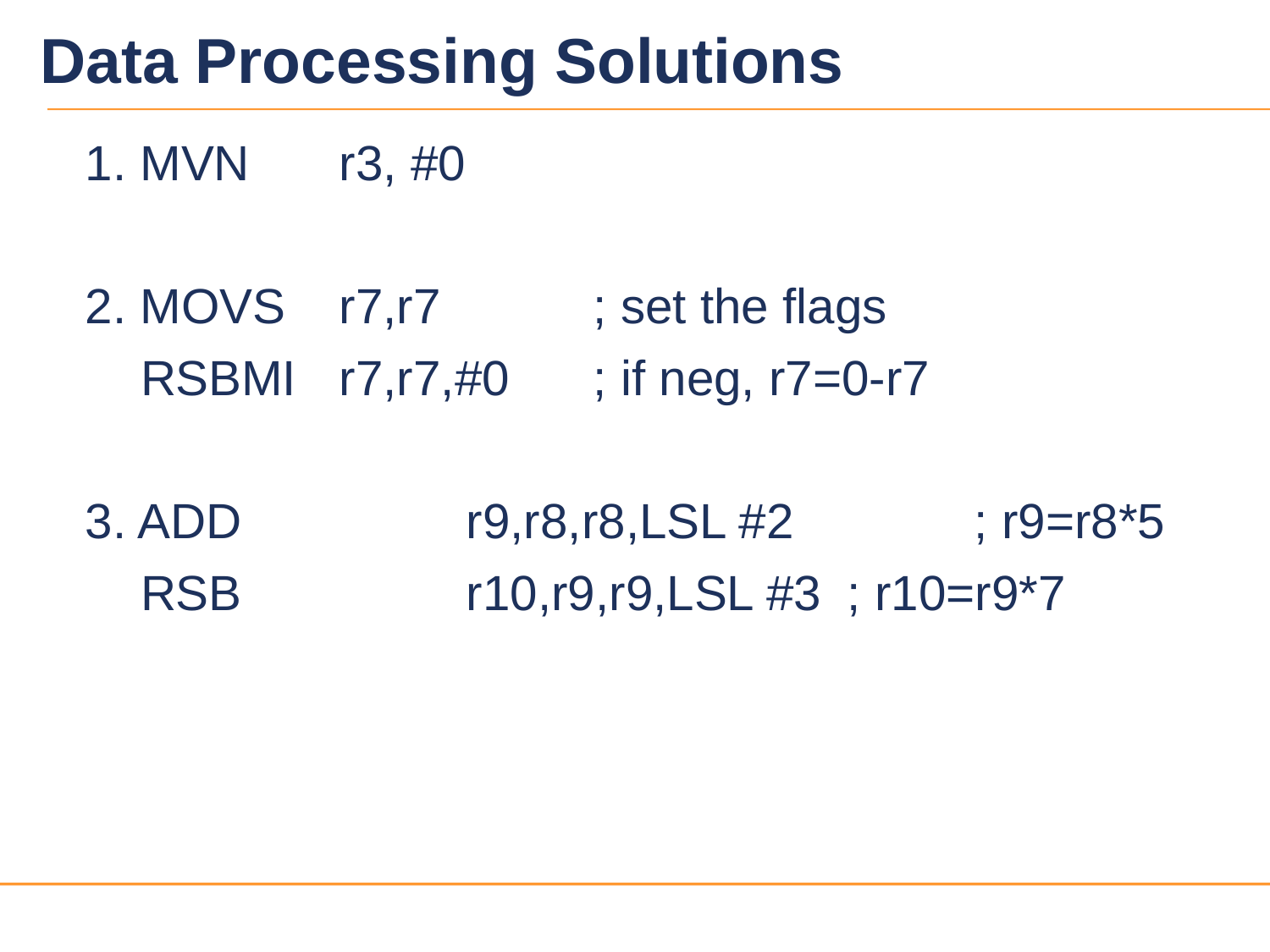

# Data Processing Solutions
	1. MVN	r3, #0

	2. MOVS	r7,r7		; set the flags
	    RSBMI	r7,r7,#0	; if neg, r7=0-r7

	3. ADD		r9,r8,r8,LSL #2		; r9=r8*5
	    RSB		r10,r9,r9,LSL #3	; r10=r9*7